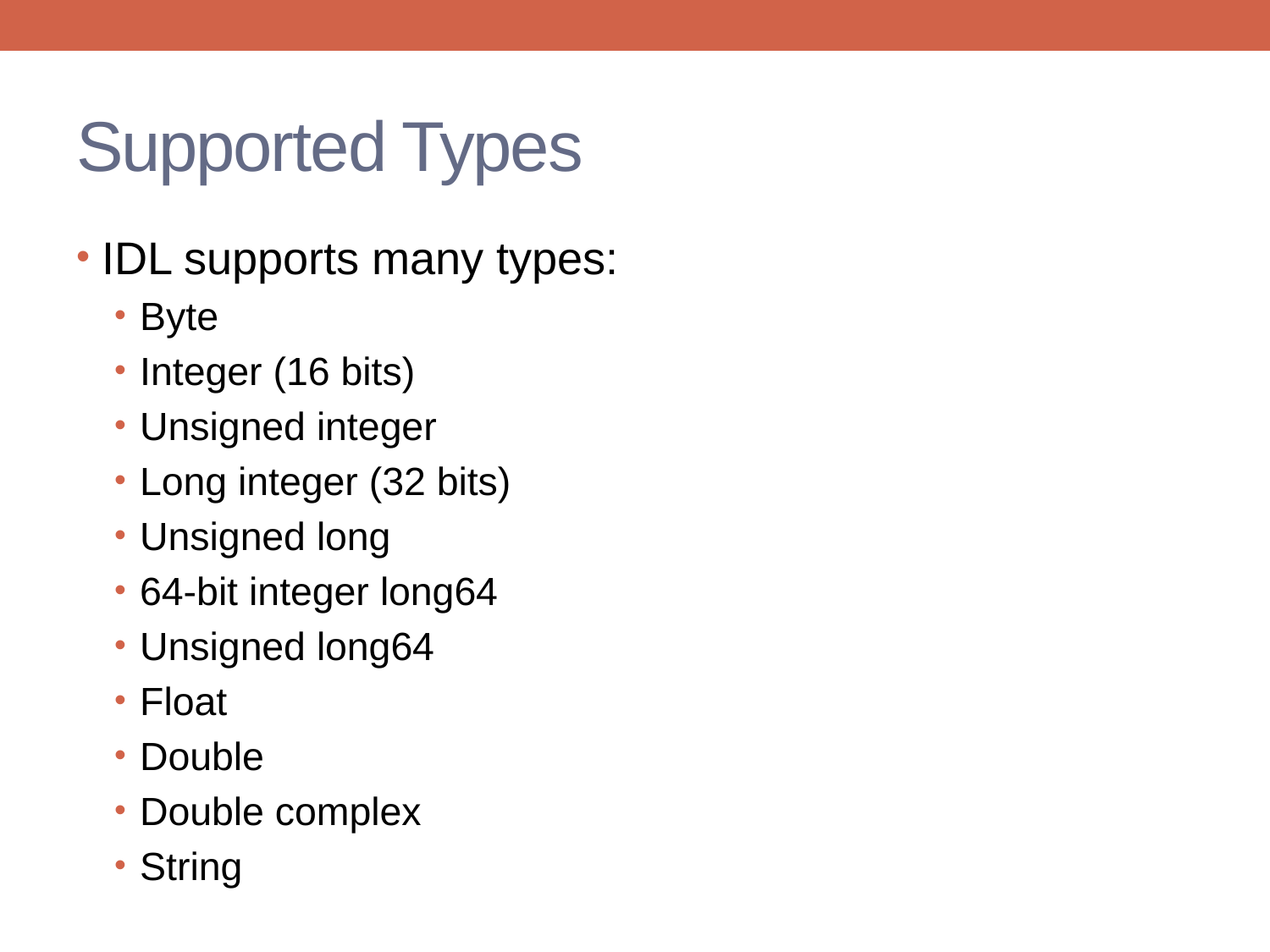

# Supported Types
IDL supports many types:
Byte
Integer (16 bits)
Unsigned integer
Long integer (32 bits)
Unsigned long
64-bit integer long64
Unsigned long64
Float
Double
Double complex
String